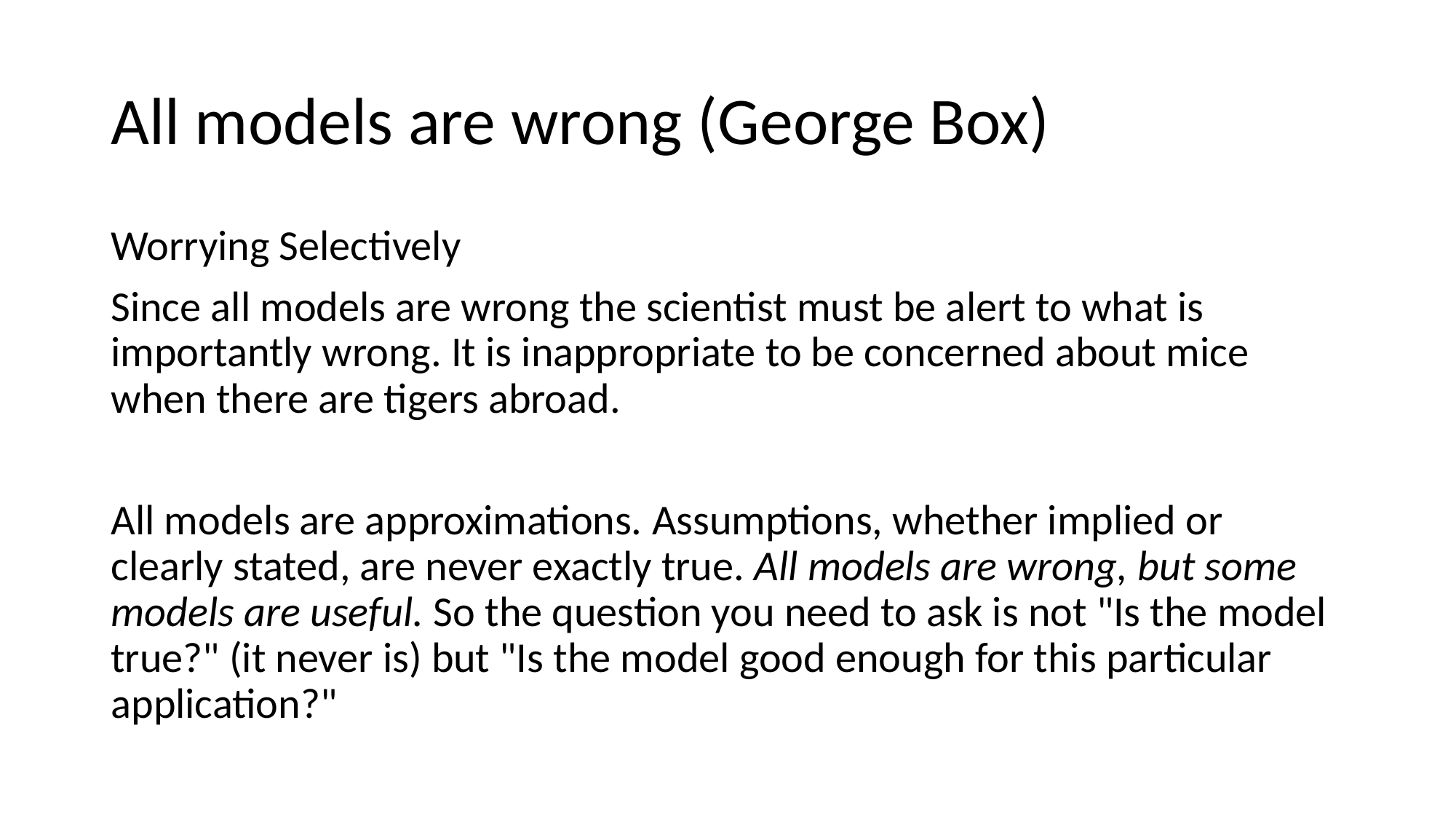

# All models are wrong (George Box)
Worrying Selectively
Since all models are wrong the scientist must be alert to what is importantly wrong. It is inappropriate to be concerned about mice when there are tigers abroad.

All models are approximations. Assumptions, whether implied or clearly stated, are never exactly true. All models are wrong, but some models are useful. So the question you need to ask is not "Is the model true?" (it never is) but "Is the model good enough for this particular application?"